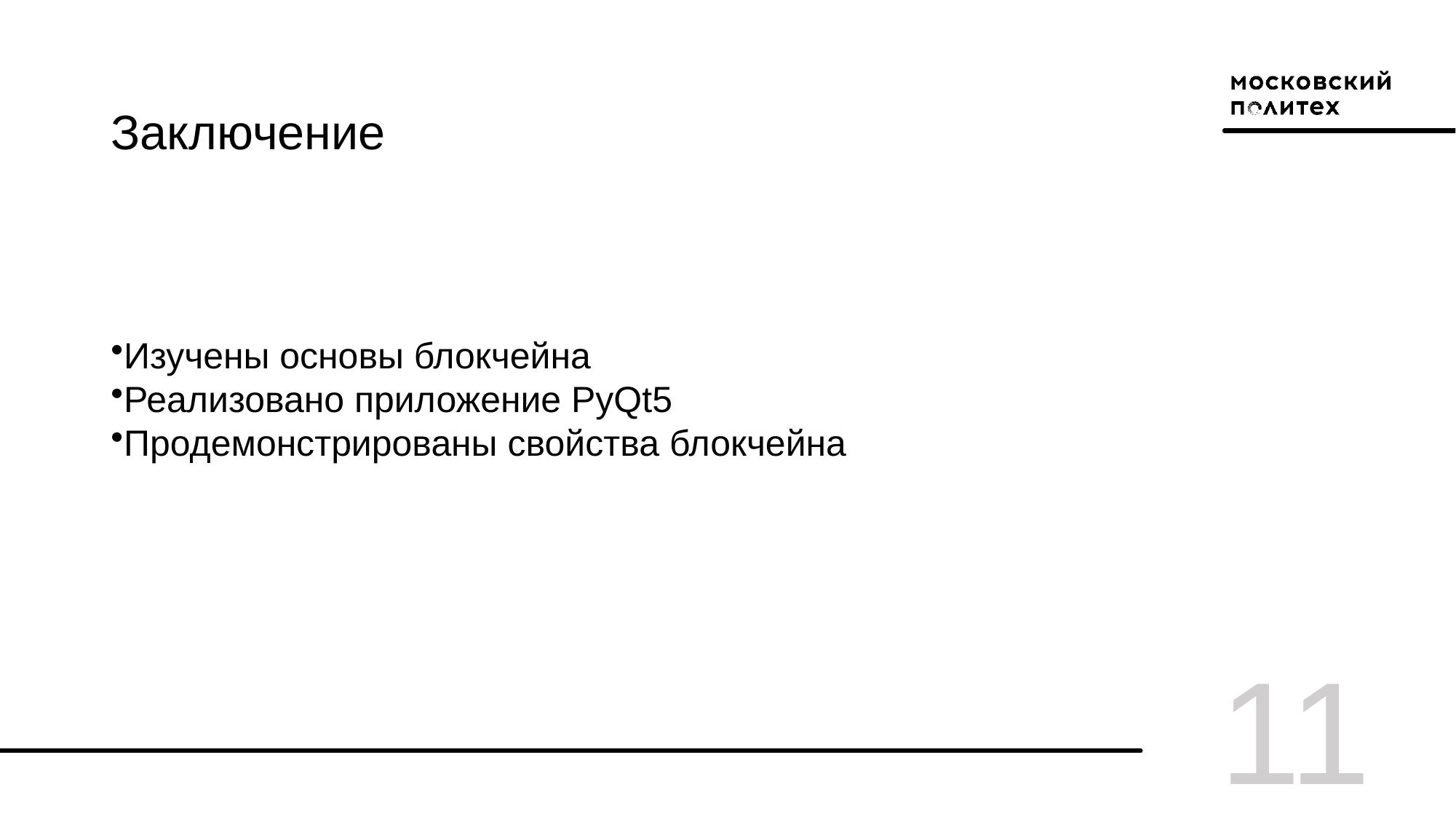

# Заключение
Изучены основы блокчейна
Реализовано приложение PyQt5
Продемонстрированы свойства блокчейна
11